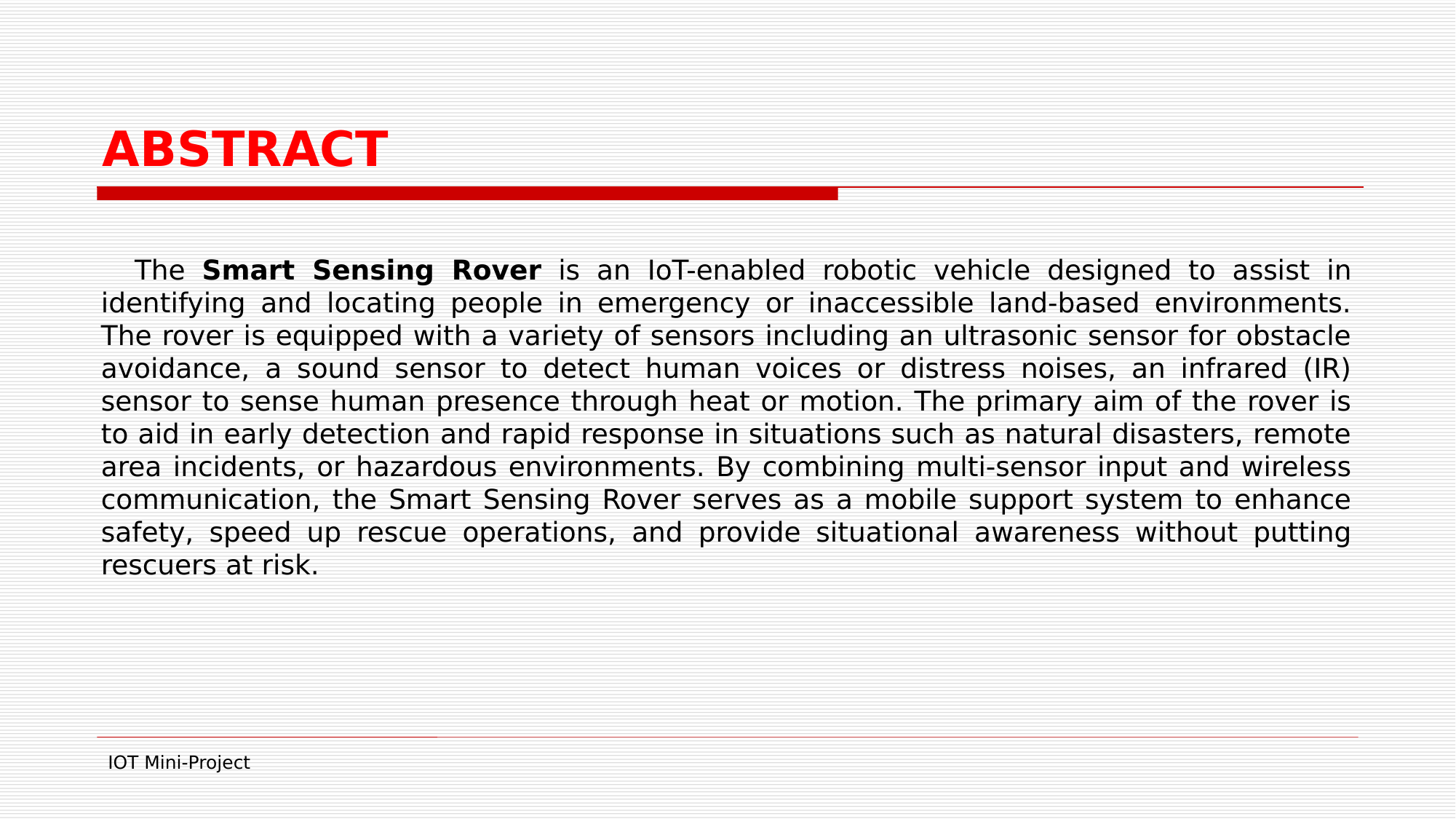

# ABSTRACT

  The Smart Sensing Rover is an IoT-enabled robotic vehicle designed to assist in identifying and locating people in emergency or inaccessible land-based environments. The rover is equipped with a variety of sensors including an ultrasonic sensor for obstacle avoidance, a sound sensor to detect human voices or distress noises, an infrared (IR) sensor to sense human presence through heat or motion. The primary aim of the rover is to aid in early detection and rapid response in situations such as natural disasters, remote area incidents, or hazardous environments. By combining multi-sensor input and wireless communication, the Smart Sensing Rover serves as a mobile support system to enhance safety, speed up rescue operations, and provide situational awareness without putting rescuers at risk.

IOT Mini-Project